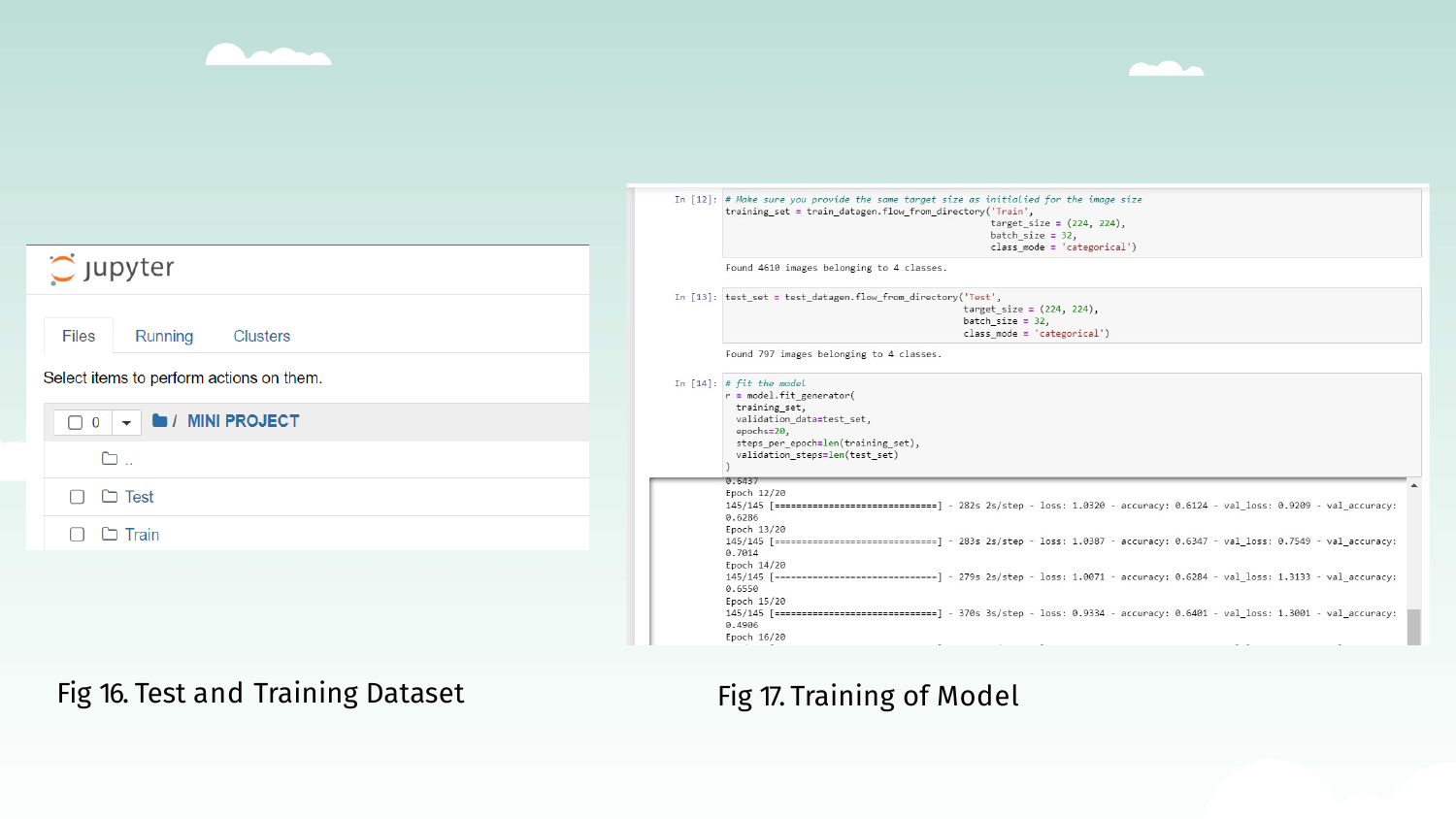

Fig 16. Test and Training Dataset
Fig 17. Training of Model